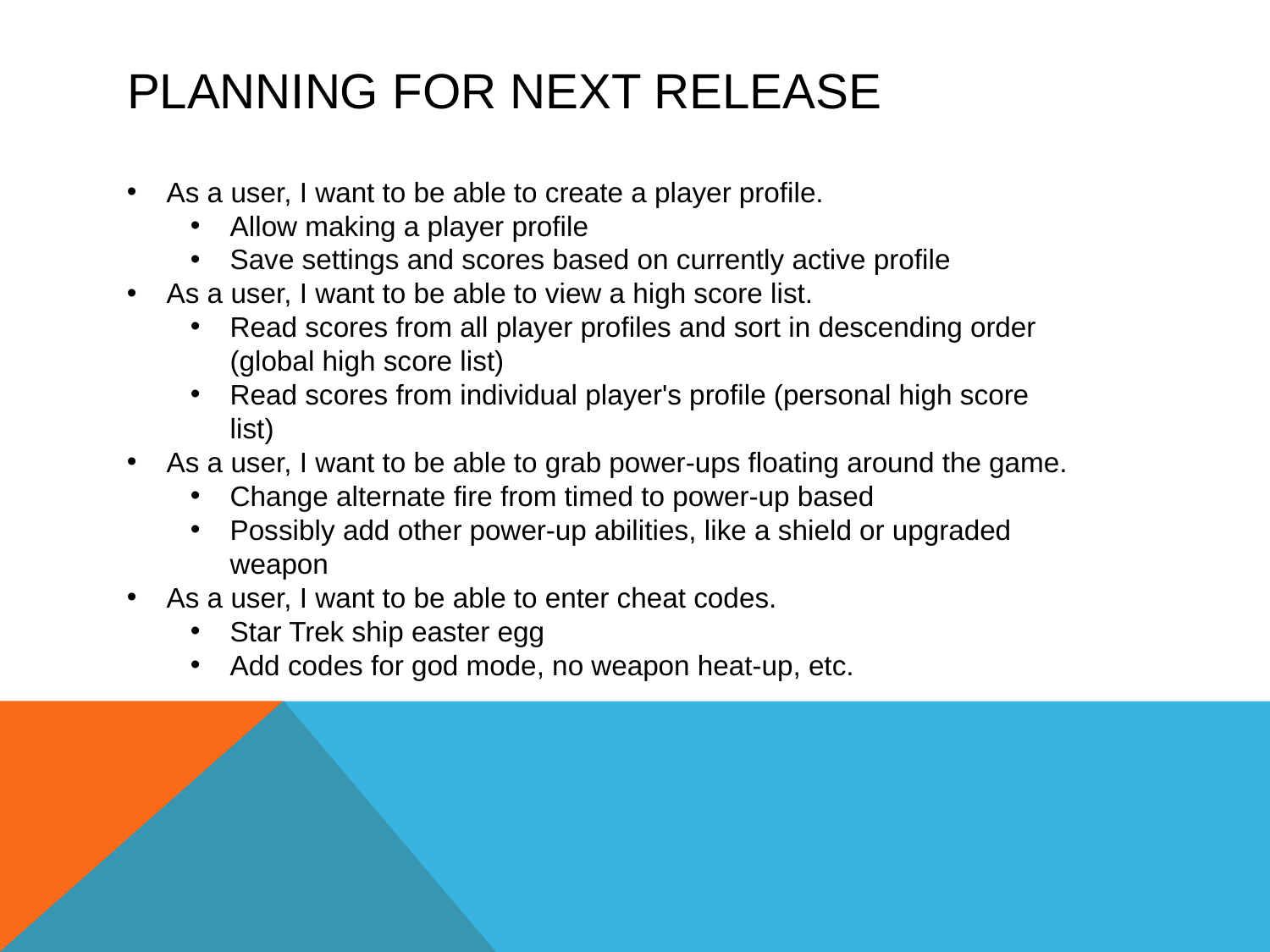

# Planning for next release
As a user, I want to be able to create a player profile.
Allow making a player profile
Save settings and scores based on currently active profile
As a user, I want to be able to view a high score list.
Read scores from all player profiles and sort in descending order (global high score list)
Read scores from individual player's profile (personal high score list)
As a user, I want to be able to grab power-ups floating around the game.
Change alternate fire from timed to power-up based
Possibly add other power-up abilities, like a shield or upgraded weapon
As a user, I want to be able to enter cheat codes.
Star Trek ship easter egg
Add codes for god mode, no weapon heat-up, etc.